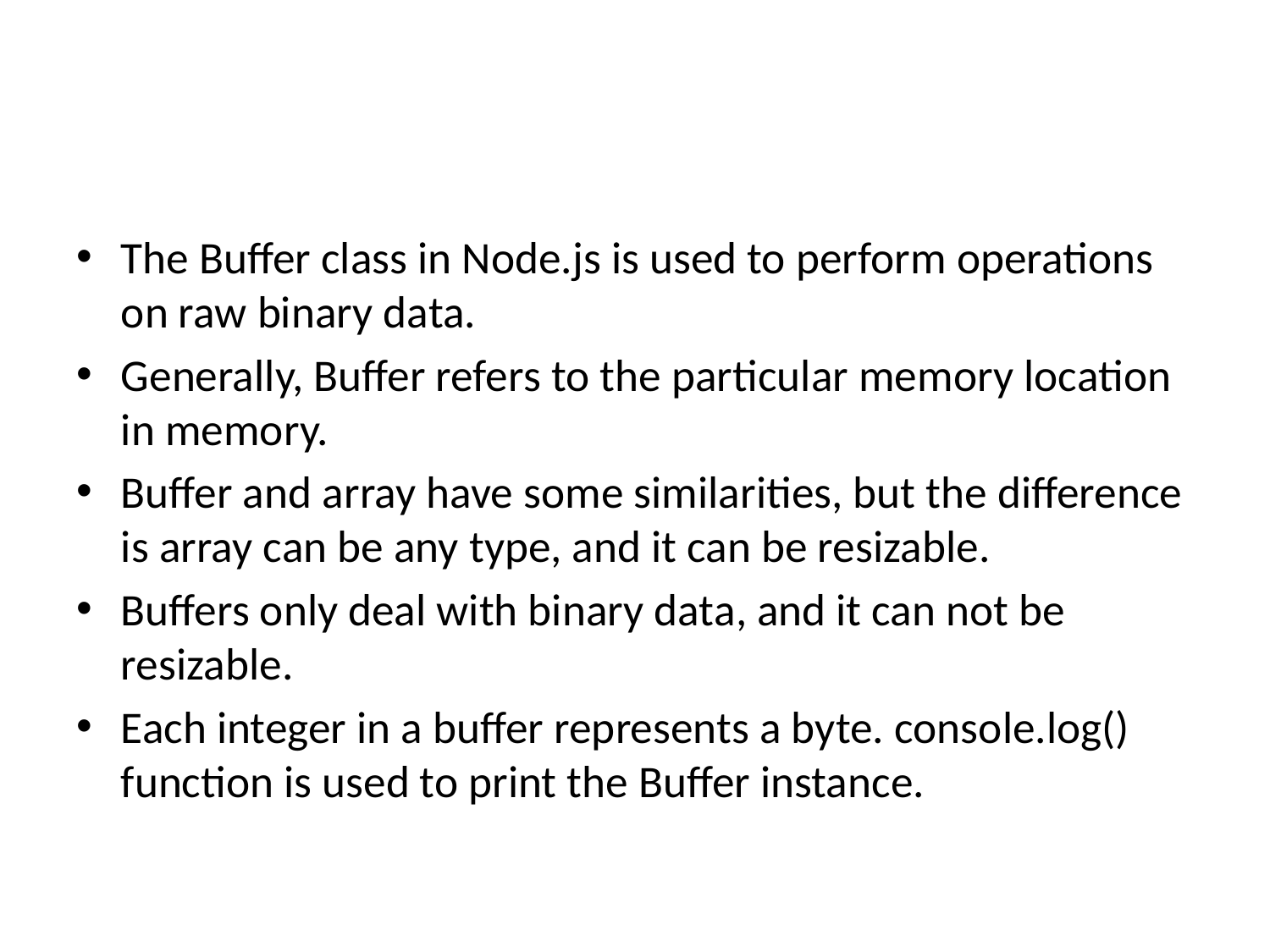

# Buffer
The Buffer class in Node.js is used to perform operations on raw binary data.
Generally, Buffer refers to the particular memory location in memory.
Buffer and array have some similarities, but the difference is array can be any type, and it can be resizable.
Buffers only deal with binary data, and it can not be resizable.
Each integer in a buffer represents a byte. console.log() function is used to print the Buffer instance.